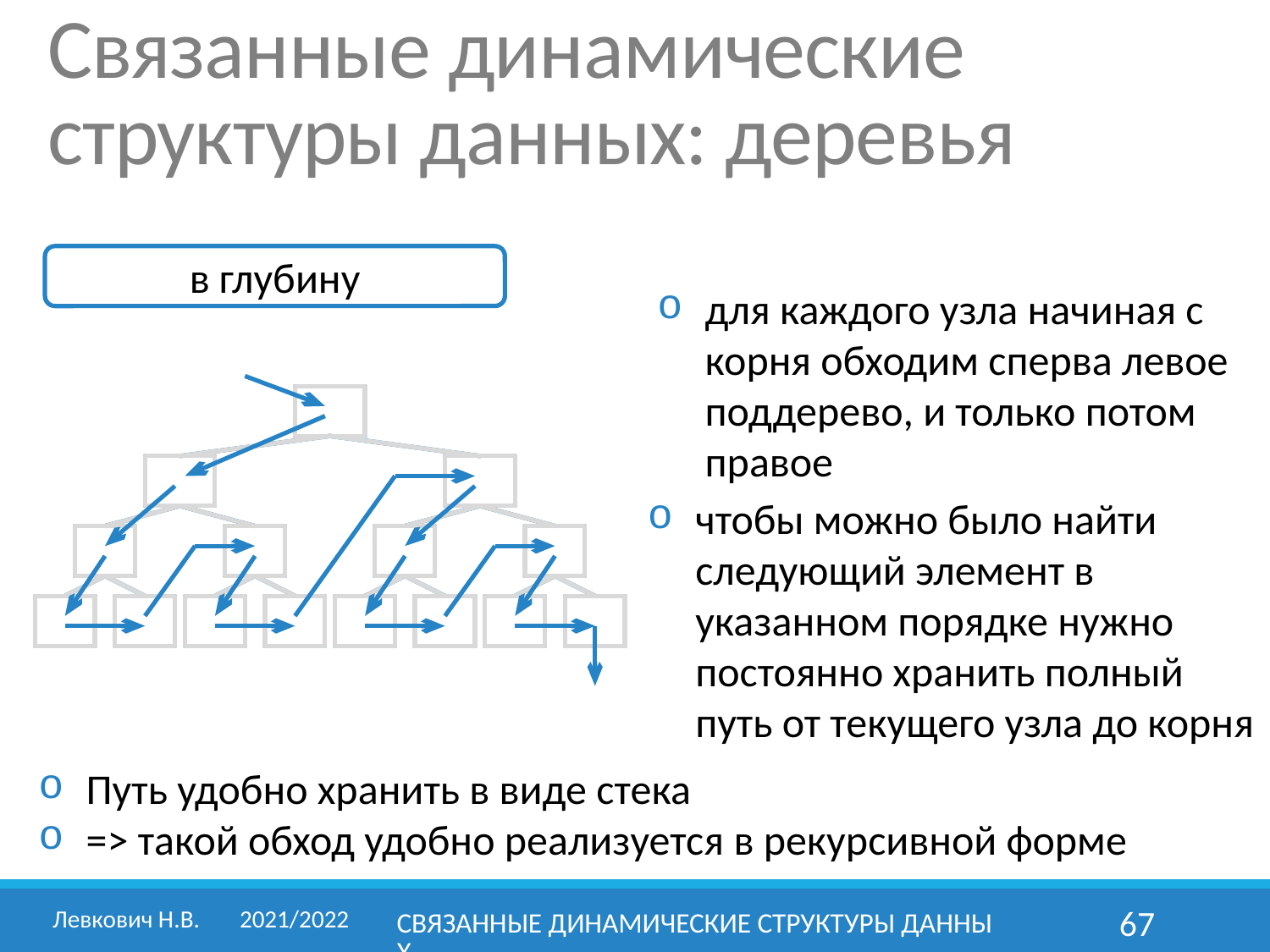

Связанные динамические структуры данных: деревья
в глубину
для каждого узла начиная с корня обходим сперва левое поддерево, и только потом правое

чтобы можно было найти следующий элемент в указанном порядке нужно постоянно хранить полный путь от текущего узла до корня
Путь удобно хранить в виде стека
=> такой обход удобно реализуется в рекурсивной форме
Левкович Н.В. 	2021/2022
Связанные динамические структуры данных
67